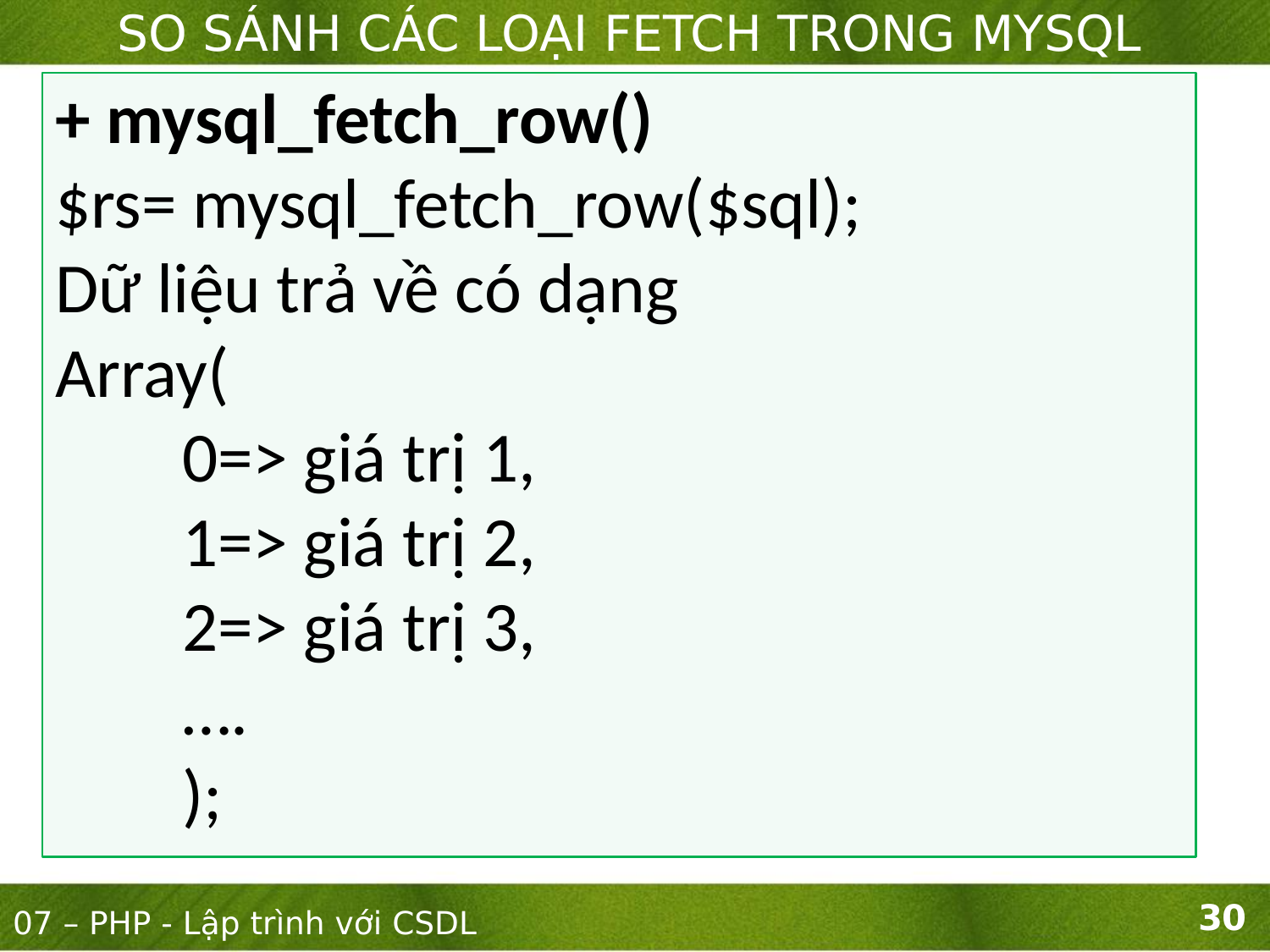

SO SÁNH CÁC LOẠI FETCH TRONG MYSQL
+ mysql_fetch_row()
$rs= mysql_fetch_row($sql);
Dữ liệu trả về có dạng
Array(
	0=> giá trị 1,
	1=> giá trị 2,
	2=> giá trị 3,
	….
	);